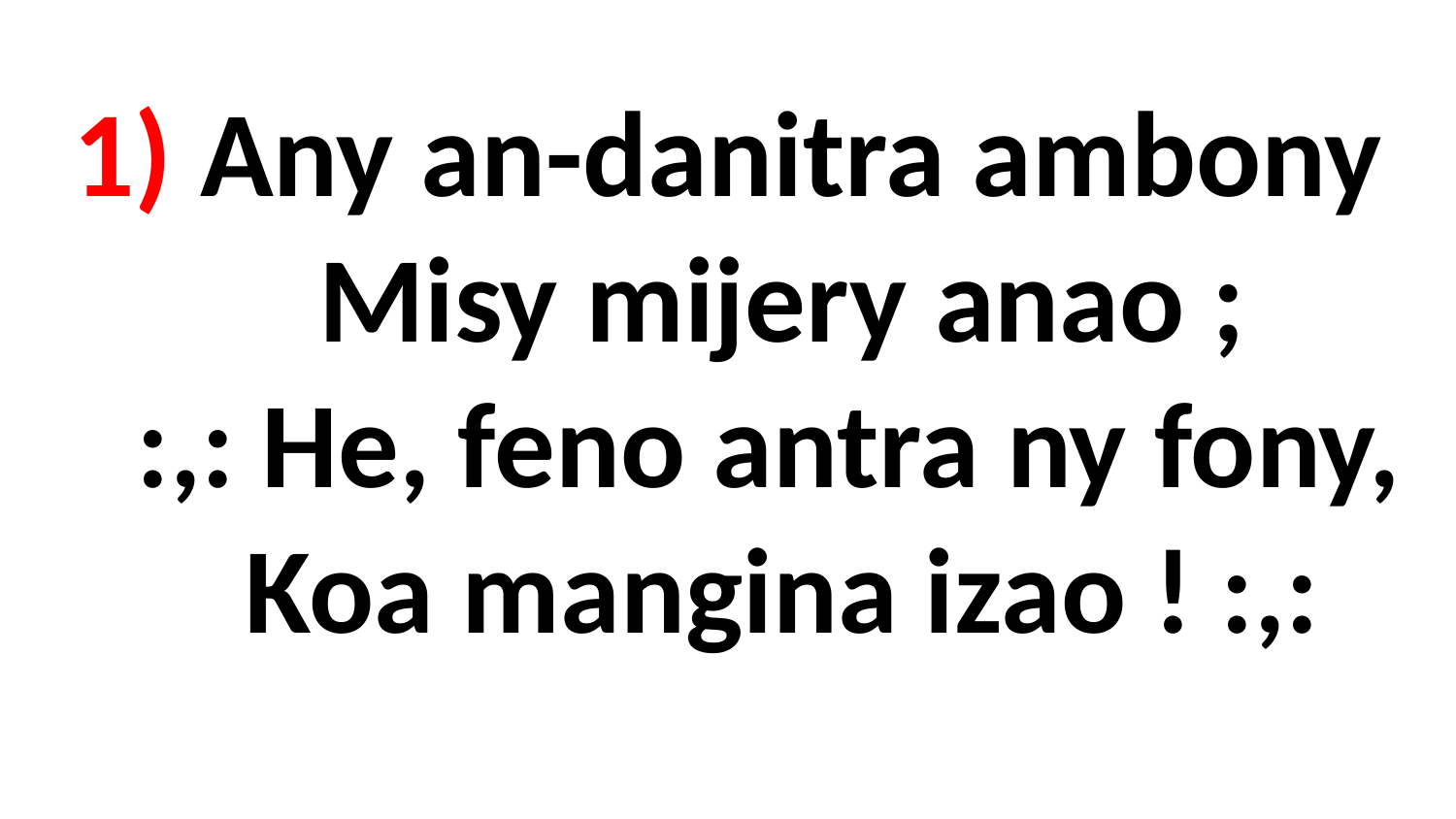

# 1) Any an-danitra ambony Misy mijery anao ; :,: He, feno antra ny fony, Koa mangina izao ! :,: